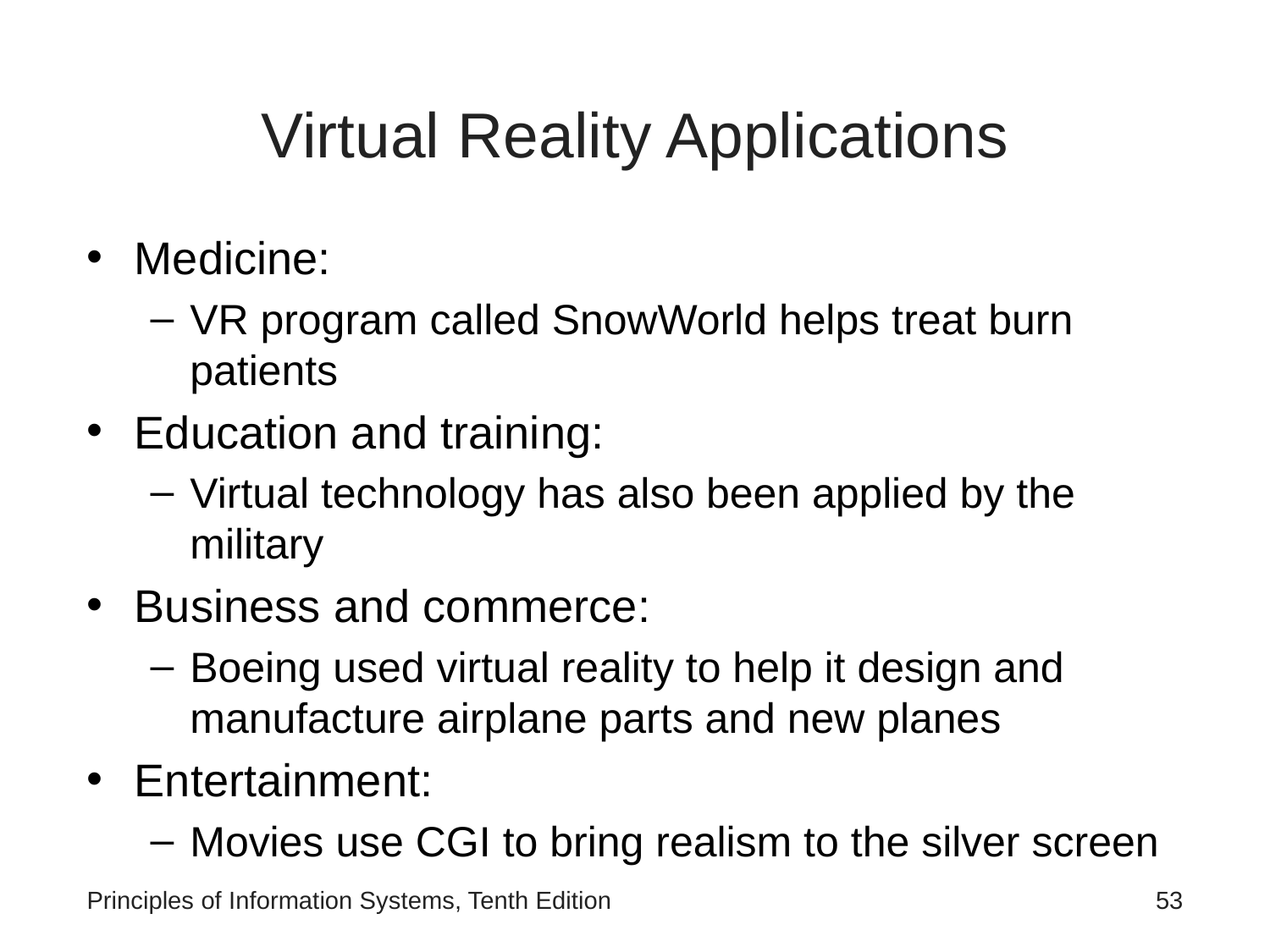

# Virtual Reality Applications
Medicine:
VR program called SnowWorld helps treat burn patients
Education and training:
Virtual technology has also been applied by the military
Business and commerce:
Boeing used virtual reality to help it design and manufacture airplane parts and new planes
Entertainment:
Movies use CGI to bring realism to the silver screen
Principles of Information Systems, Tenth Edition
53